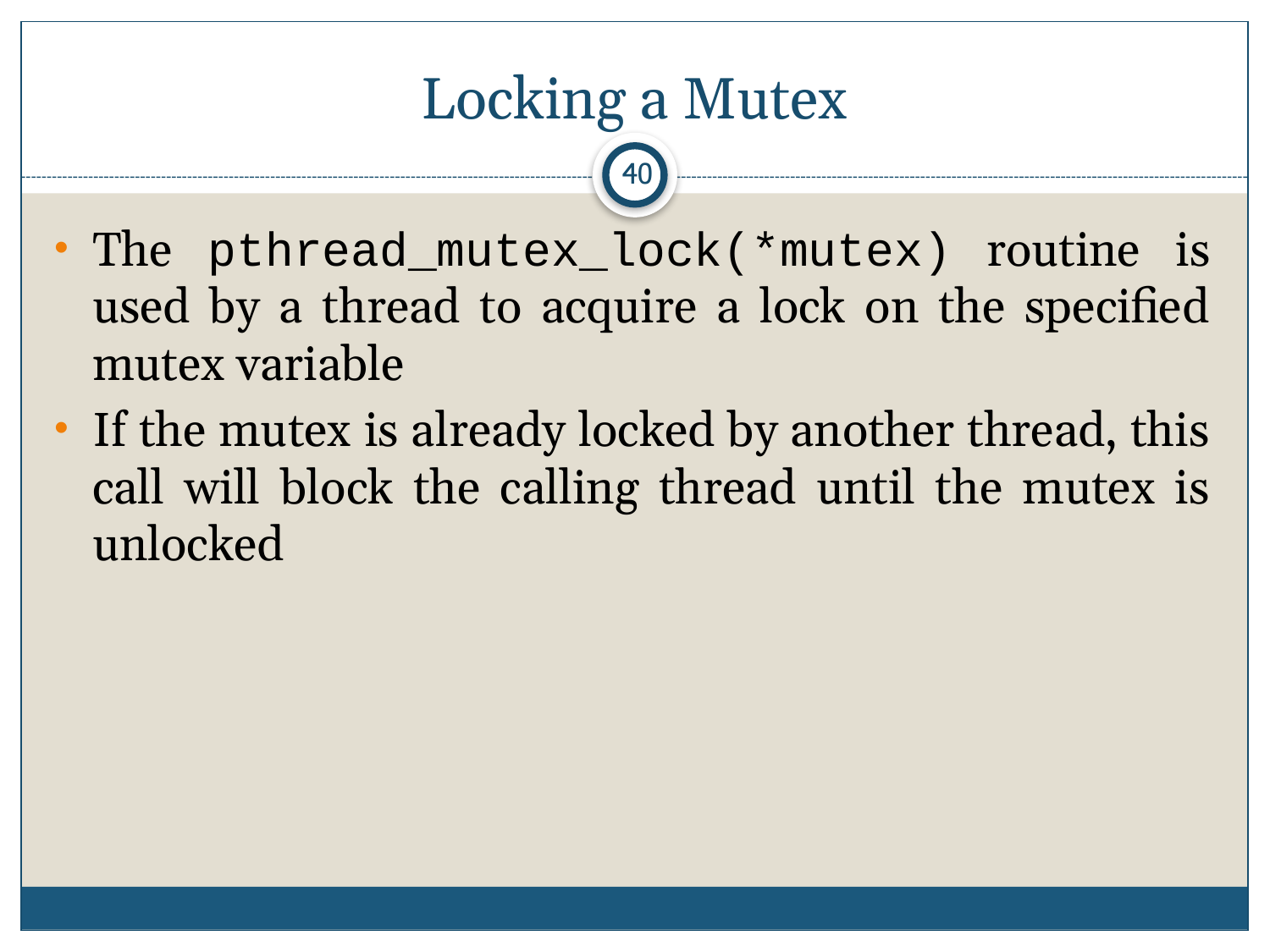

# Locking a Mutex
40
The pthread_mutex_lock(*mutex) routine is used by a thread to acquire a lock on the specified mutex variable
If the mutex is already locked by another thread, this call will block the calling thread until the mutex is unlocked